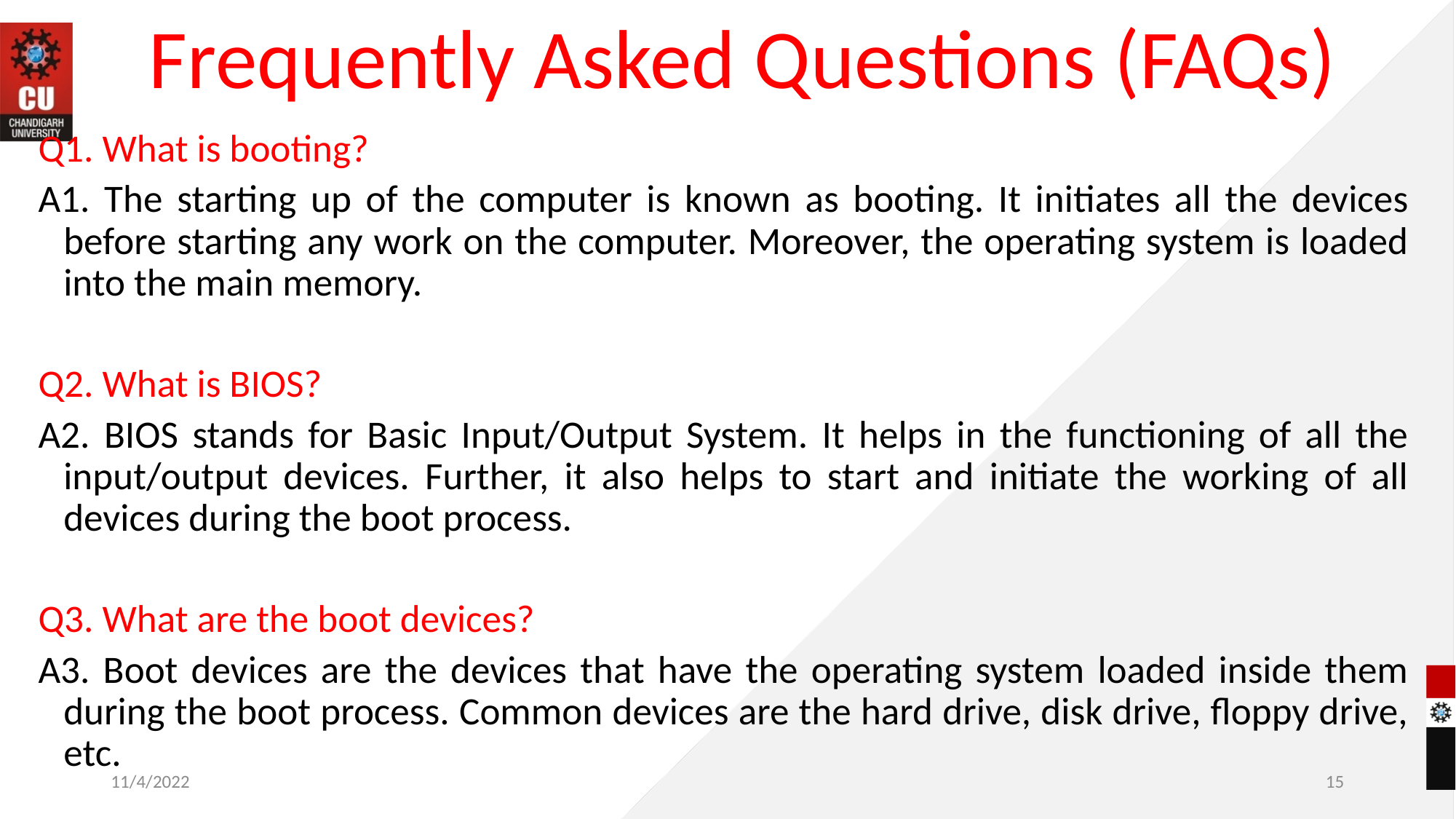

# Frequently Asked Questions (FAQs)
Q1. What is booting?
A1. The starting up of the computer is known as booting. It initiates all the devices before starting any work on the computer. Moreover, the operating system is loaded into the main memory.

Q2. What is BIOS?
A2. BIOS stands for Basic Input/Output System. It helps in the functioning of all the input/output devices. Further, it also helps to start and initiate the working of all devices during the boot process.

Q3. What are the boot devices?
A3. Boot devices are the devices that have the operating system loaded inside them during the boot process. Common devices are the hard drive, disk drive, floppy drive, etc.
11/4/2022
15